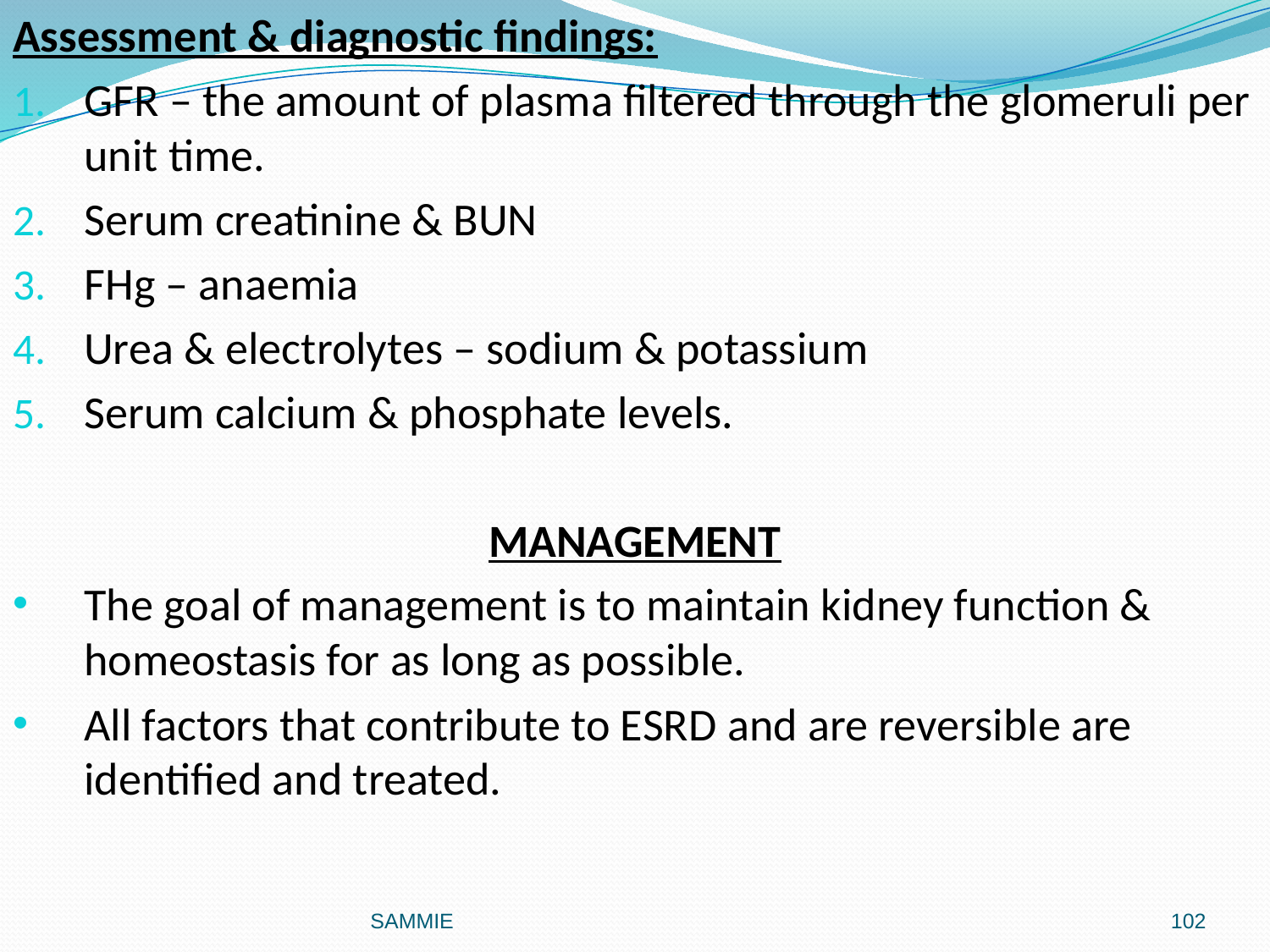

Assessment & diagnostic findings:
GFR – the amount of plasma filtered through the glomeruli per unit time.
Serum creatinine & BUN
FHg – anaemia
Urea & electrolytes – sodium & potassium
Serum calcium & phosphate levels.

MANAGEMENT
The goal of management is to maintain kidney function & homeostasis for as long as possible.
All factors that contribute to ESRD and are reversible are identified and treated.
#
SAMMIE
102